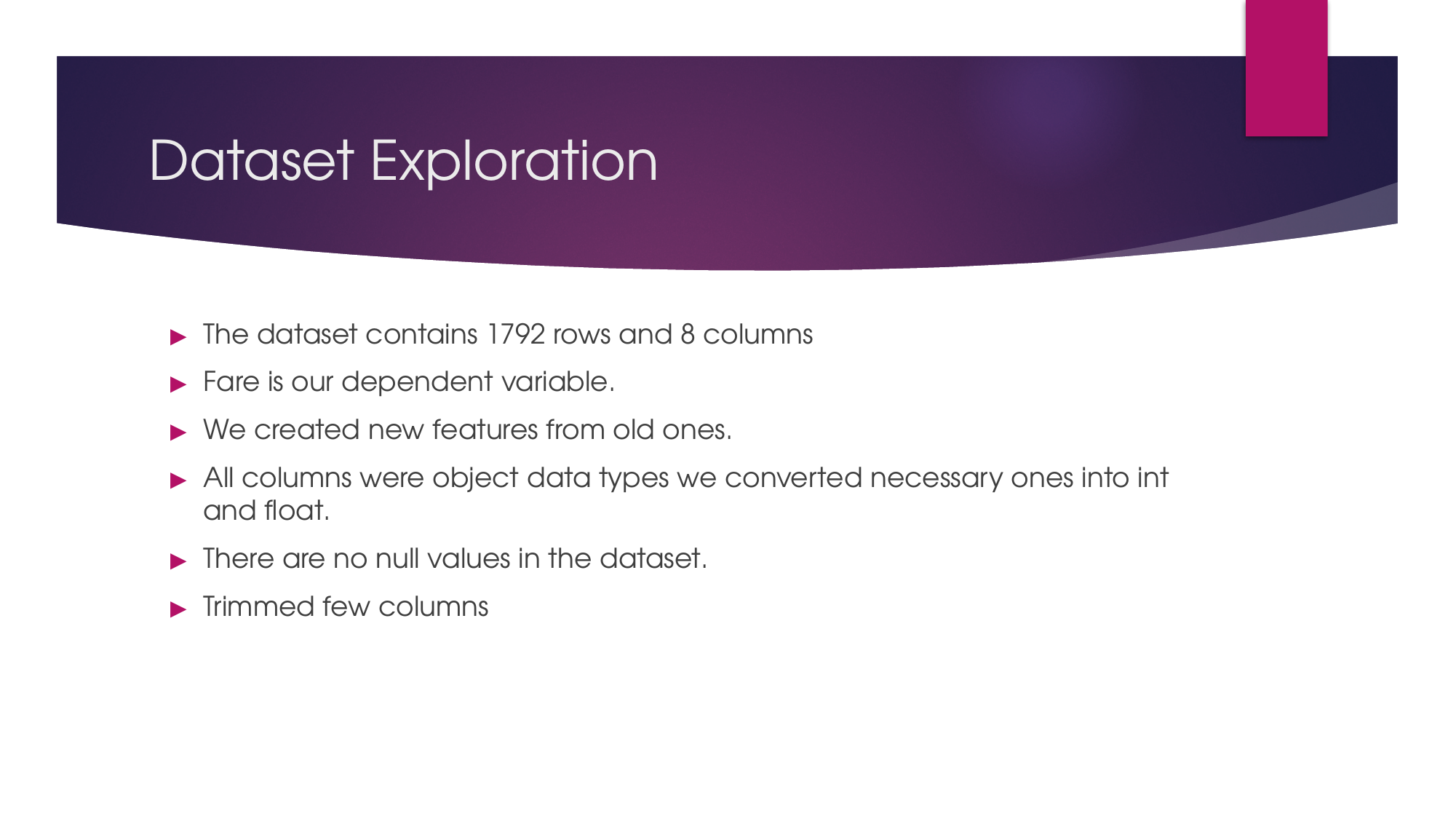

# Dataset Exploration
The dataset contains 1792 rows and 8 columns
Fare is our dependent variable.
We created new features from old ones.
All columns were object data types we converted necessary ones into int and float.
There are no null values in the dataset.
Trimmed few columns